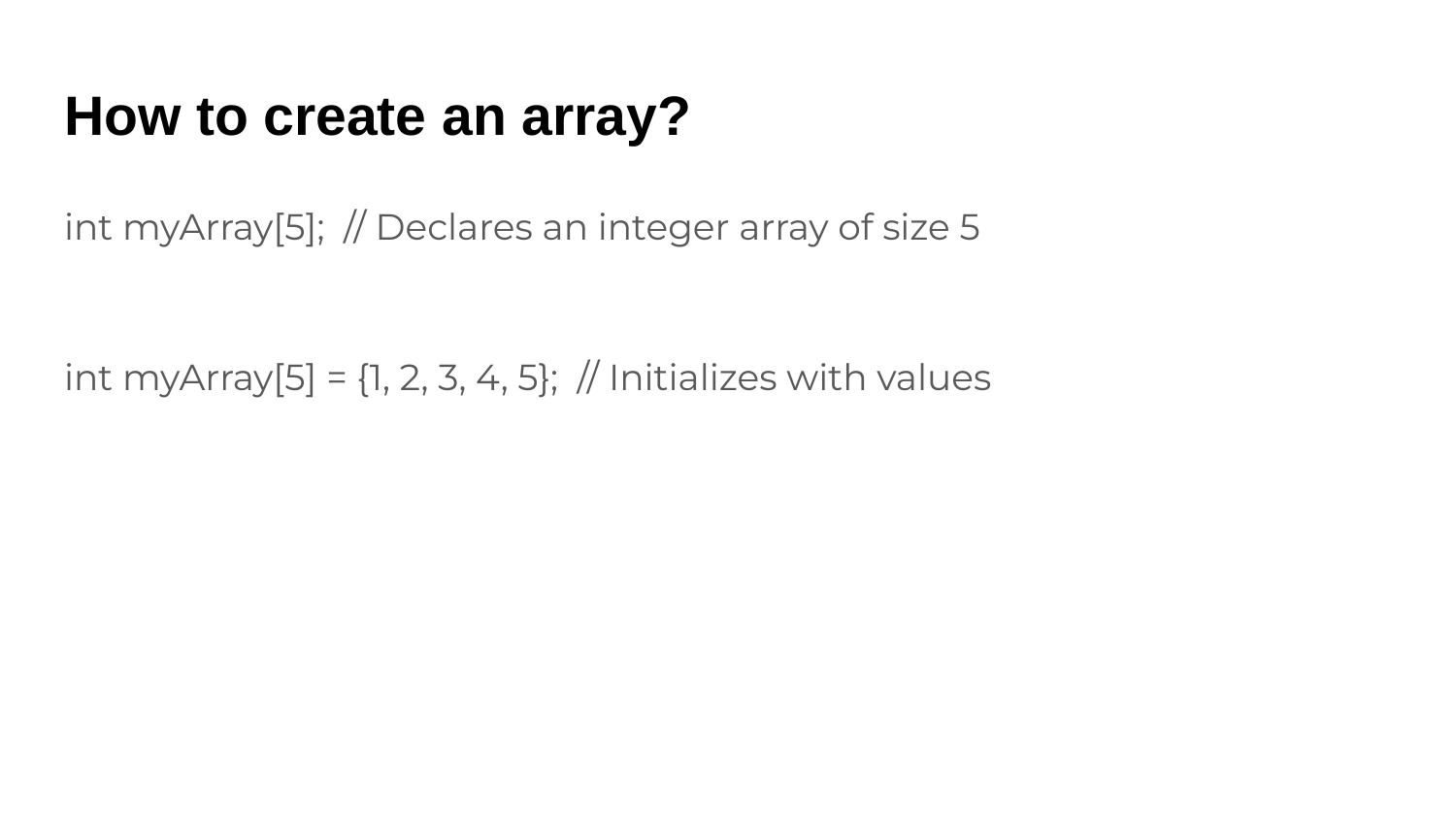

# How to create an array?
int myArray[5];  // Declares an integer array of size 5

int myArray[5] = {1, 2, 3, 4, 5};  // Initializes with values